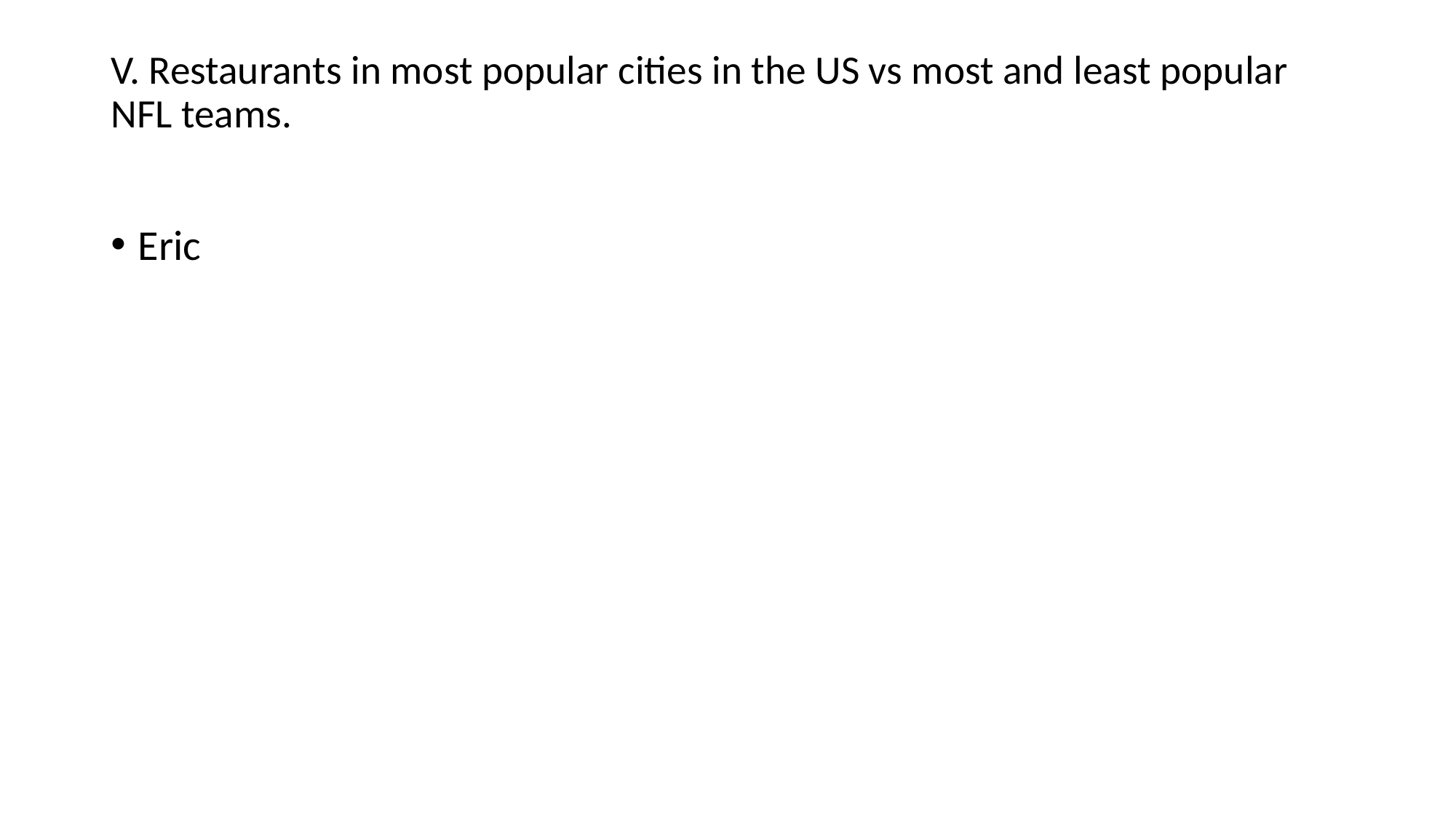

# V. Restaurants in most popular cities in the US vs most and least popular NFL teams.
Eric